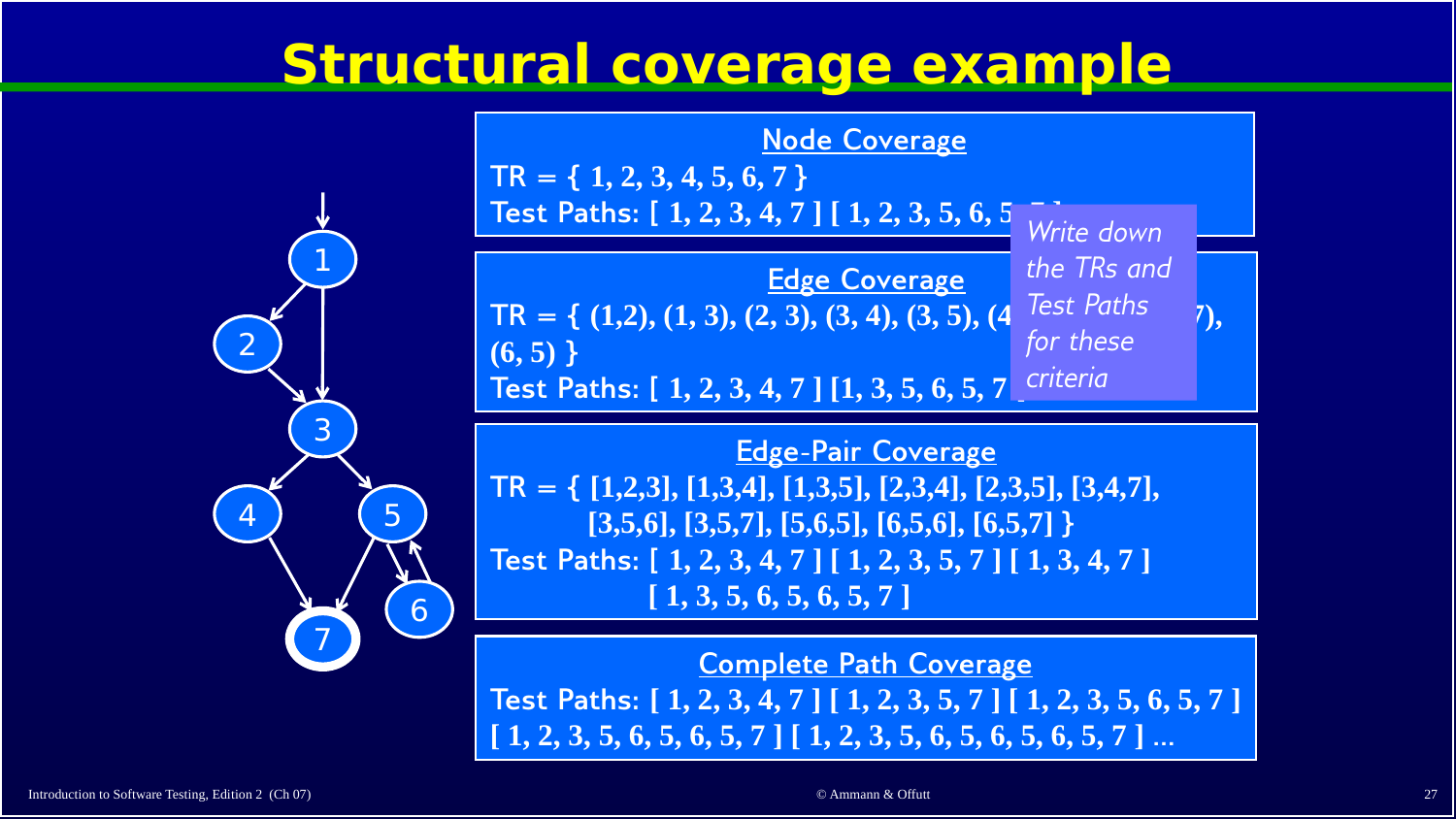

# Structural coverage example
Node Coverage
TR =
Test Paths:
Node Coverage
TR = { 1, 2, 3, 4, 5, 6, 7 }
Test Paths: [ 1, 2, 3, 4, 7 ] [ 1, 2, 3, 5, 6, 5, 7 ]

Write down the TRs and Test Paths for these criteria
1
Edge Coverage
TR = { (1,2), (1, 3), (2, 3), (3, 4), (3, 5), (4, 7), (5, 6), (5, 7), (6, 5) }
Test Paths: [ 1, 2, 3, 4, 7 ] [1, 3, 5, 6, 5, 7 ]
Edge Coverage
TR =

Test Paths:

2

3
Edge-Pair Coverage
TR =

Test Paths:

Edge-Pair Coverage
TR = { [1,2,3], [1,3,4], [1,3,5], [2,3,4], [2,3,5], [3,4,7],
             [3,5,6], [3,5,7], [5,6,5], [6,5,6], [6,5,7] }
Test Paths: [ 1, 2, 3, 4, 7 ] [ 1, 2, 3, 5, 7 ] [ 1, 3, 4, 7 ]
                     [ 1, 3, 5, 6, 5, 6, 5, 7 ]

4
5

6
7
Complete Path Coverage
Test Paths:

Complete Path Coverage
Test Paths: [ 1, 2, 3, 4, 7 ] [ 1, 2, 3, 5, 7 ] [ 1, 2, 3, 5, 6, 5, 7 ] [ 1, 2, 3, 5, 6, 5, 6, 5, 7 ] [ 1, 2, 3, 5, 6, 5, 6, 5, 6, 5, 7 ] …
27
© Ammann & Offutt
Introduction to Software Testing, Edition 2  (Ch 07)